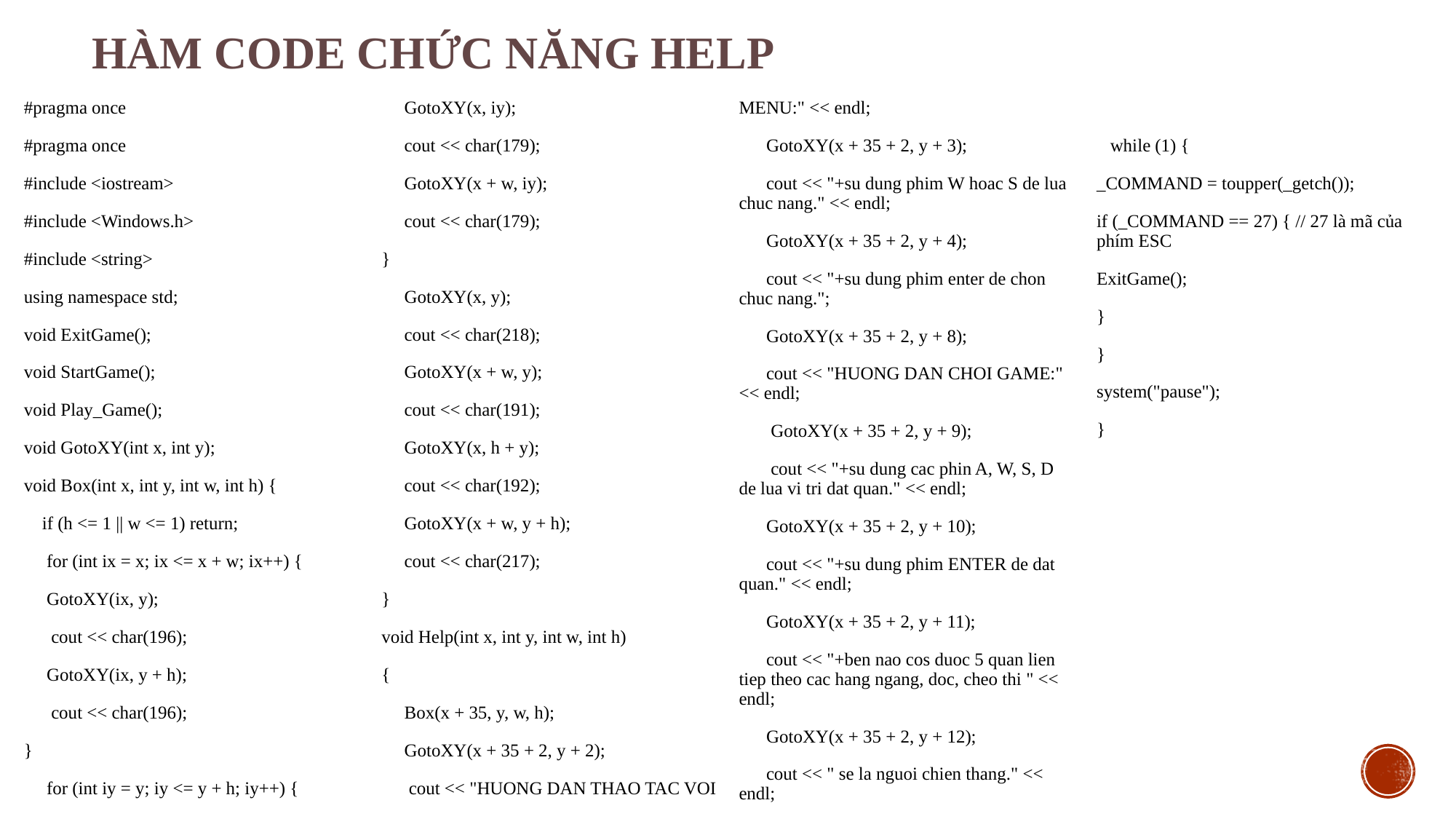

# Hàm code chức năng Help
#pragma once
#pragma once
#include <iostream>
#include <Windows.h>
#include <string>
using namespace std;
void ExitGame();
void StartGame();
void Play_Game();
void GotoXY(int x, int y);
void Box(int x, int y, int w, int h) {
    if (h <= 1 || w <= 1) return;
     for (int ix = x; ix <= x + w; ix++) {
     GotoXY(ix, y);
      cout << char(196);
     GotoXY(ix, y + h);
      cout << char(196);
}
     for (int iy = y; iy <= y + h; iy++) {
     GotoXY(x, iy);
     cout << char(179);
     GotoXY(x + w, iy);
     cout << char(179);
}
     GotoXY(x, y);
     cout << char(218);
     GotoXY(x + w, y);
     cout << char(191);
     GotoXY(x, h + y);
     cout << char(192);
     GotoXY(x + w, y + h);
     cout << char(217);
}
void Help(int x, int y, int w, int h)
{
     Box(x + 35, y, w, h);
     GotoXY(x + 35 + 2, y + 2);
      cout << "HUONG DAN THAO TAC VOI MENU:" << endl;
      GotoXY(x + 35 + 2, y + 3);
      cout << "+su dung phim W hoac S de lua chuc nang." << endl;
      GotoXY(x + 35 + 2, y + 4);
      cout << "+su dung phim enter de chon chuc nang.";
      GotoXY(x + 35 + 2, y + 8);
      cout << "HUONG DAN CHOI GAME:" << endl;
       GotoXY(x + 35 + 2, y + 9);
       cout << "+su dung cac phin A, W, S, D de lua vi tri dat quan." << endl;
      GotoXY(x + 35 + 2, y + 10);
      cout << "+su dung phim ENTER de dat quan." << endl;
      GotoXY(x + 35 + 2, y + 11);
      cout << "+ben nao cos duoc 5 quan lien tiep theo cac hang ngang, doc, cheo thi " << endl;
      GotoXY(x + 35 + 2, y + 12);
      cout << " se la nguoi chien thang." << endl;

   while (1) {
_COMMAND = toupper(_getch());
if (_COMMAND == 27) { // 27 là mã của phím ESC
ExitGame();
}
}
system("pause");
}